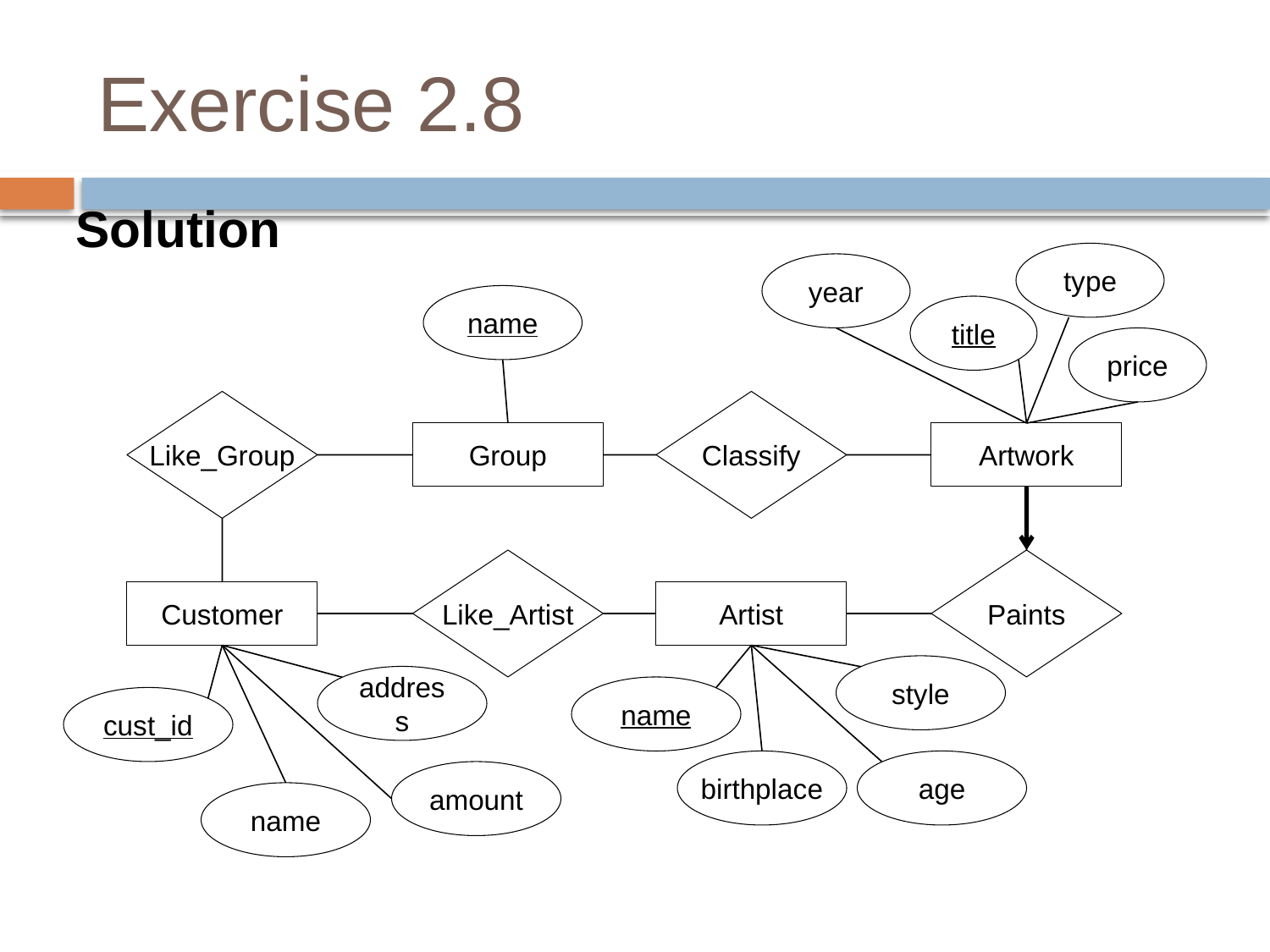

# Exercise 2.8
Solution
type
year
name
title
price
Like_Group
Classify
Group
Artwork
Like_Artist
Paints
Customer
Artist
style
address
name
cust_id
birthplace
age
amount
name